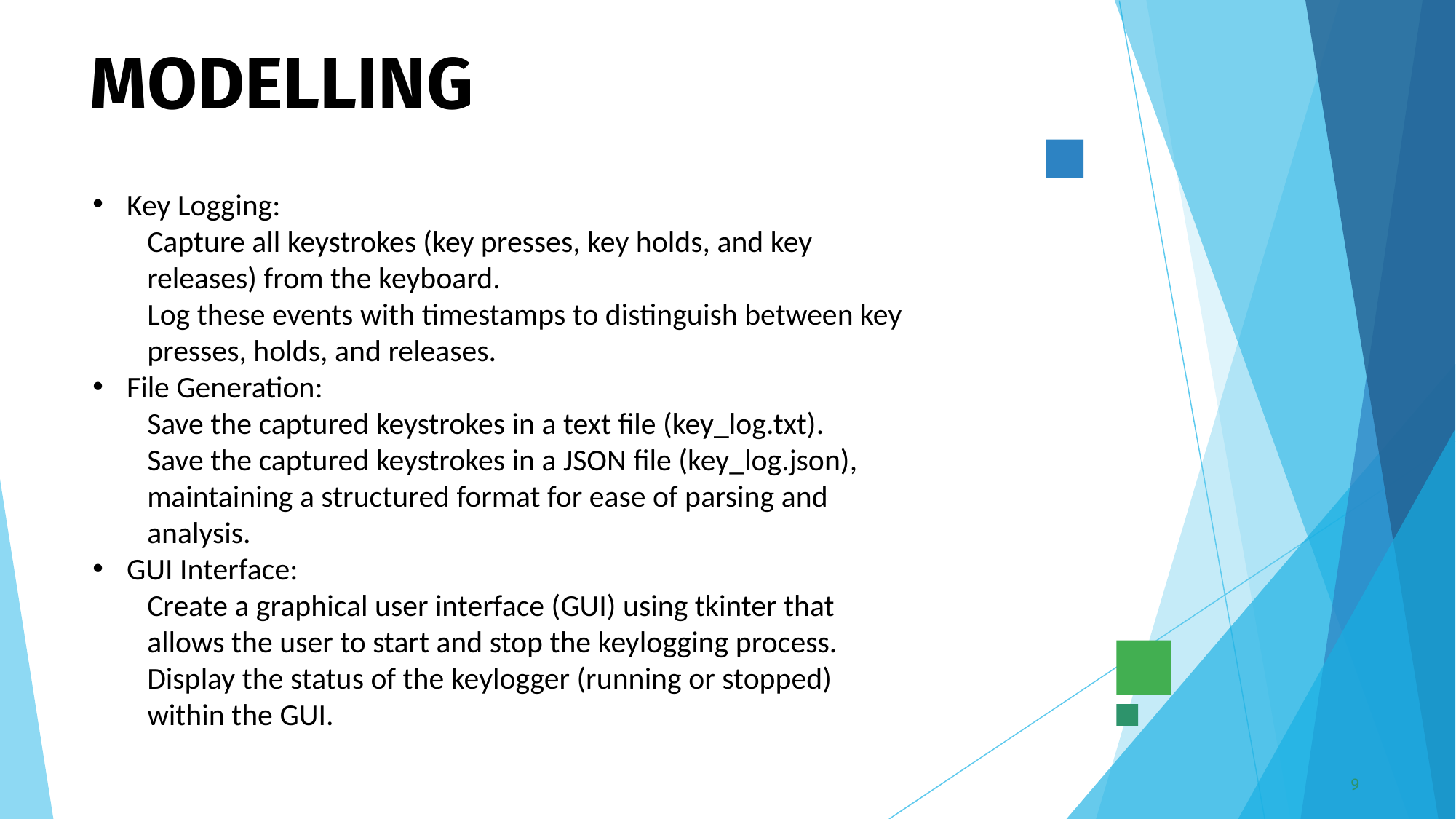

MODELLING

Key Logging:
Capture all keystrokes (key presses, key holds, and key releases) from the keyboard.
Log these events with timestamps to distinguish between key presses, holds, and releases.
File Generation:
Save the captured keystrokes in a text file (key_log.txt).
Save the captured keystrokes in a JSON file (key_log.json), maintaining a structured format for ease of parsing and analysis.
GUI Interface:
Create a graphical user interface (GUI) using tkinter that allows the user to start and stop the keylogging process.
Display the status of the keylogger (running or stopped) within the GUI.

9